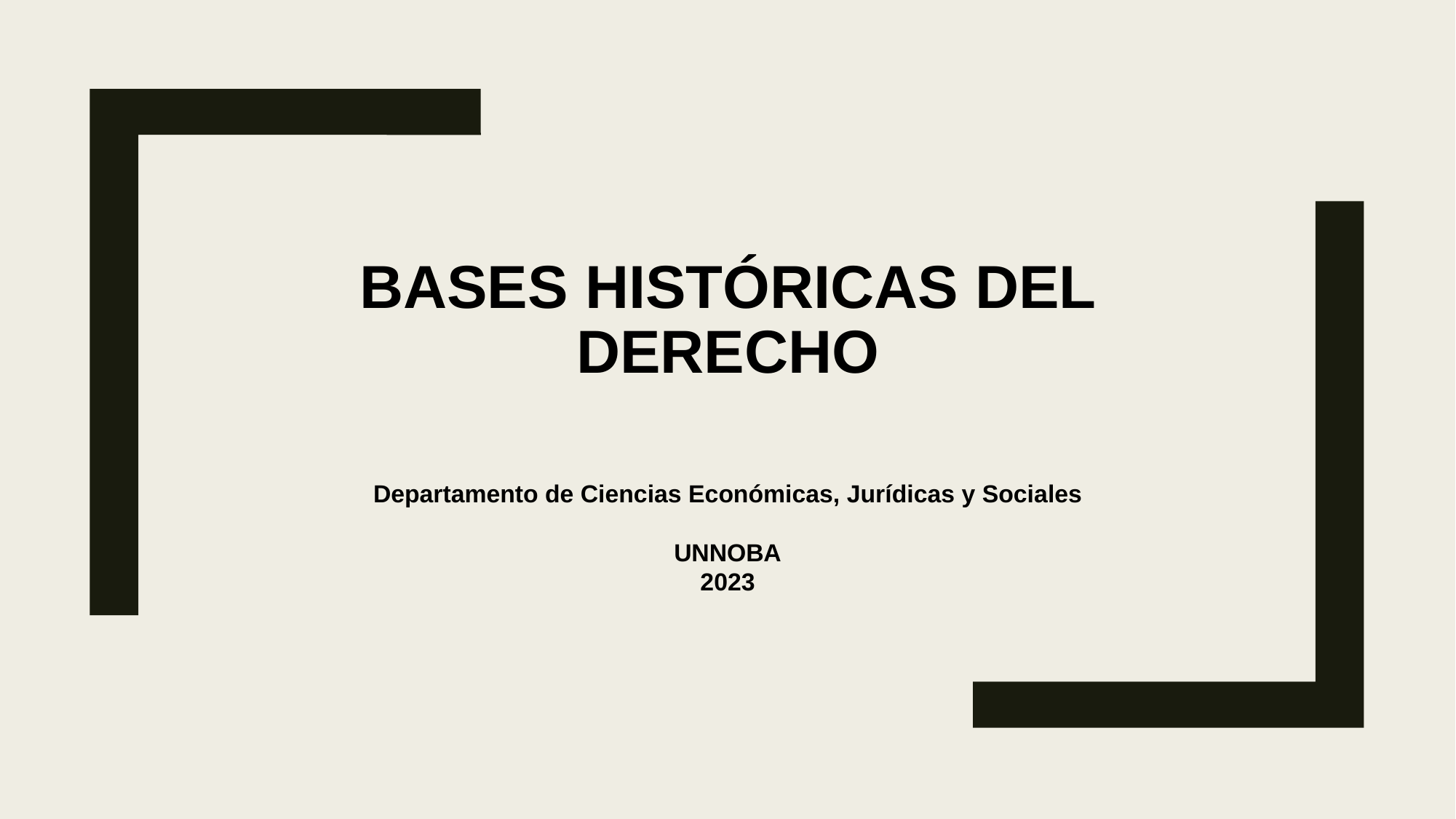

# Bases Históricas del Derecho
Departamento de Ciencias Económicas, Jurídicas y Sociales

UNNOBA
2023